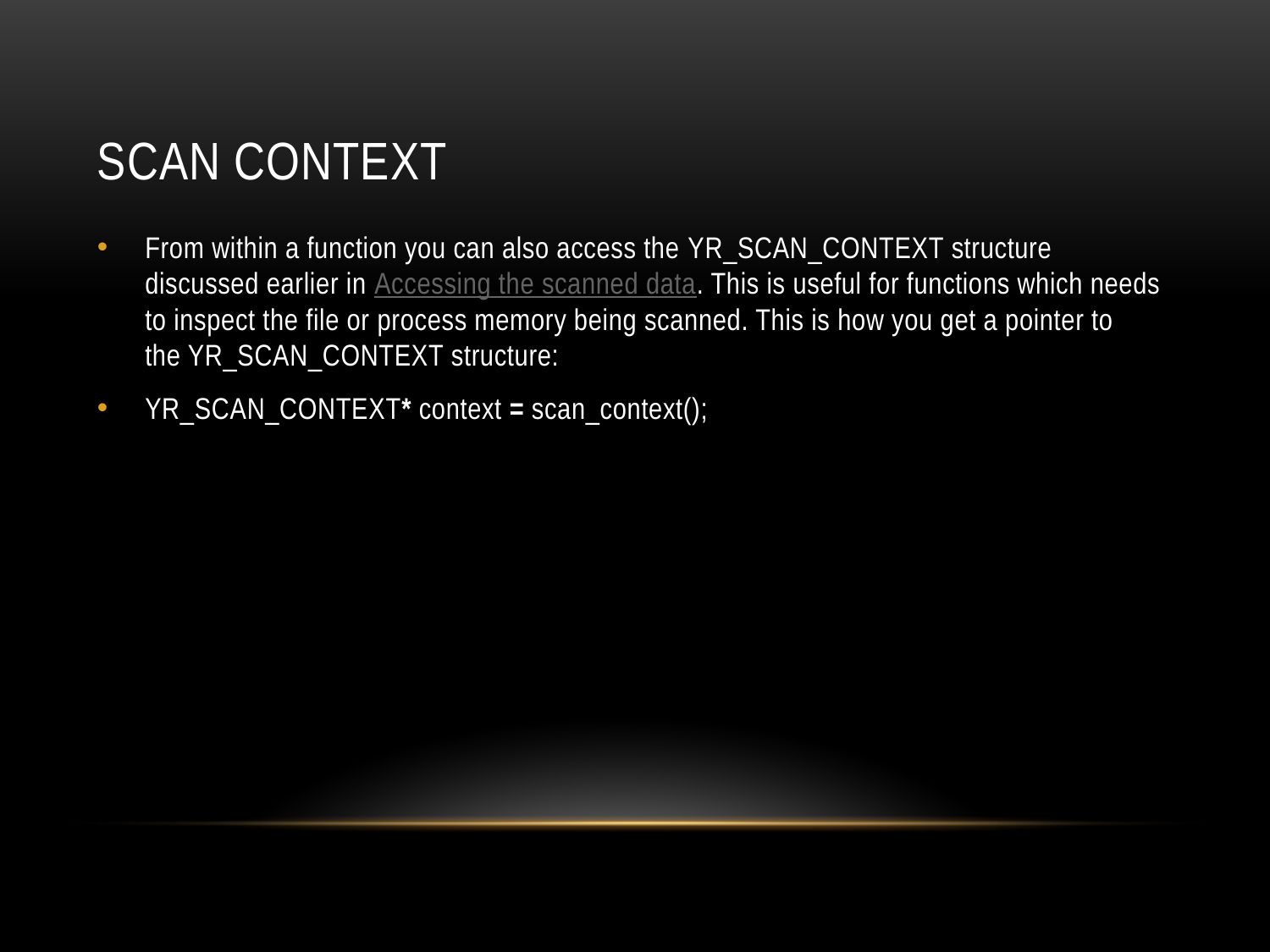

# Scan context
From within a function you can also access the YR_SCAN_CONTEXT structure discussed earlier in Accessing the scanned data. This is useful for functions which needs to inspect the file or process memory being scanned. This is how you get a pointer to the YR_SCAN_CONTEXT structure:
YR_SCAN_CONTEXT* context = scan_context();